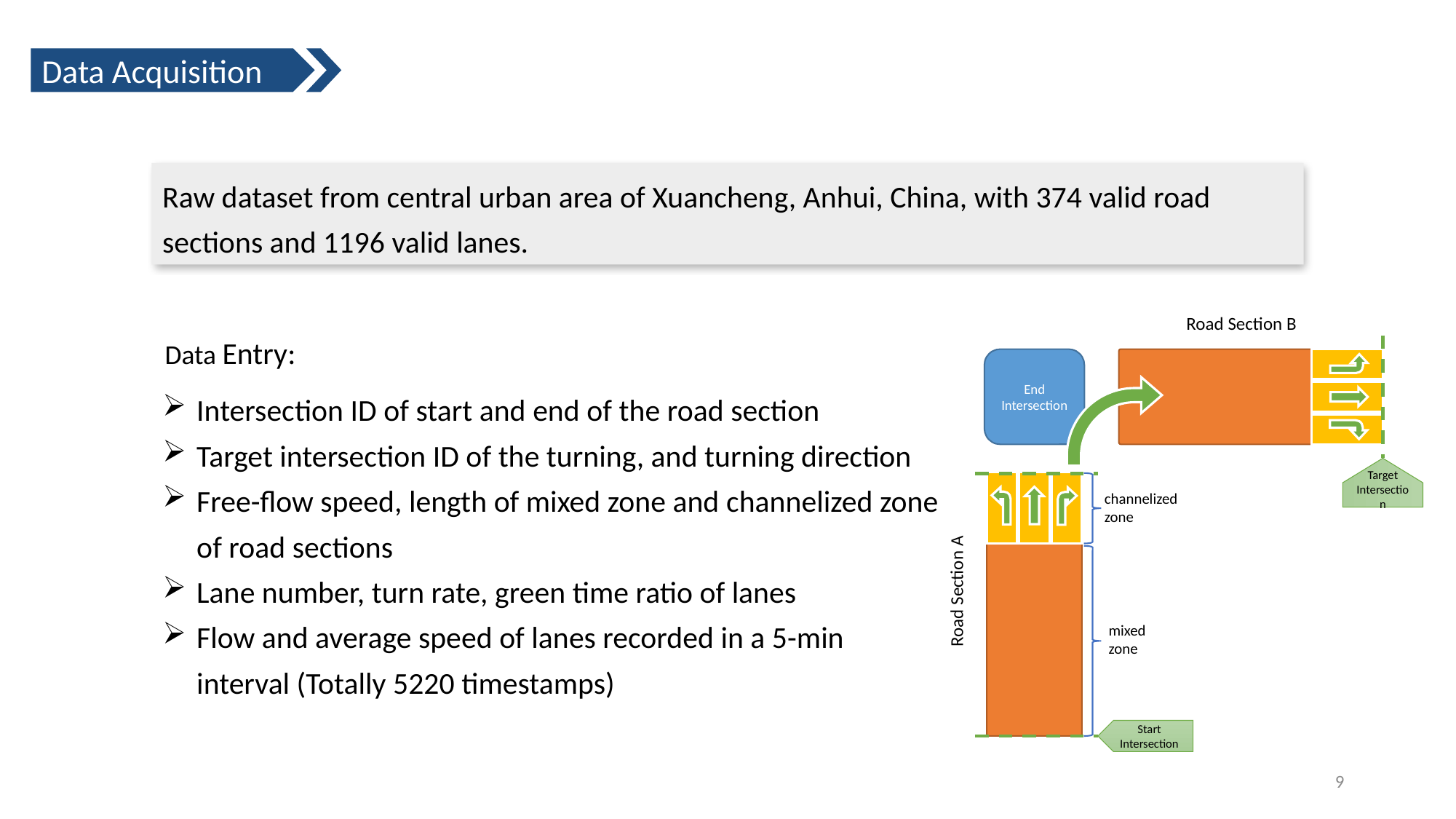

Data Acquisition

Raw dataset from central urban area of Xuancheng, Anhui, China, with 374 valid road sections and 1196 valid lanes.
Road Section B
End Intersection

Target Intersection

channelized zone

Road Section A
mixed zone
Start Intersection

Data Entry:
Intersection ID of start and end of the road section
Target intersection ID of the turning, and turning direction
Free-flow speed, length of mixed zone and channelized zone of road sections
Lane number, turn rate, green time ratio of lanes
Flow and average speed of lanes recorded in a 5-min interval (Totally 5220 timestamps)
9